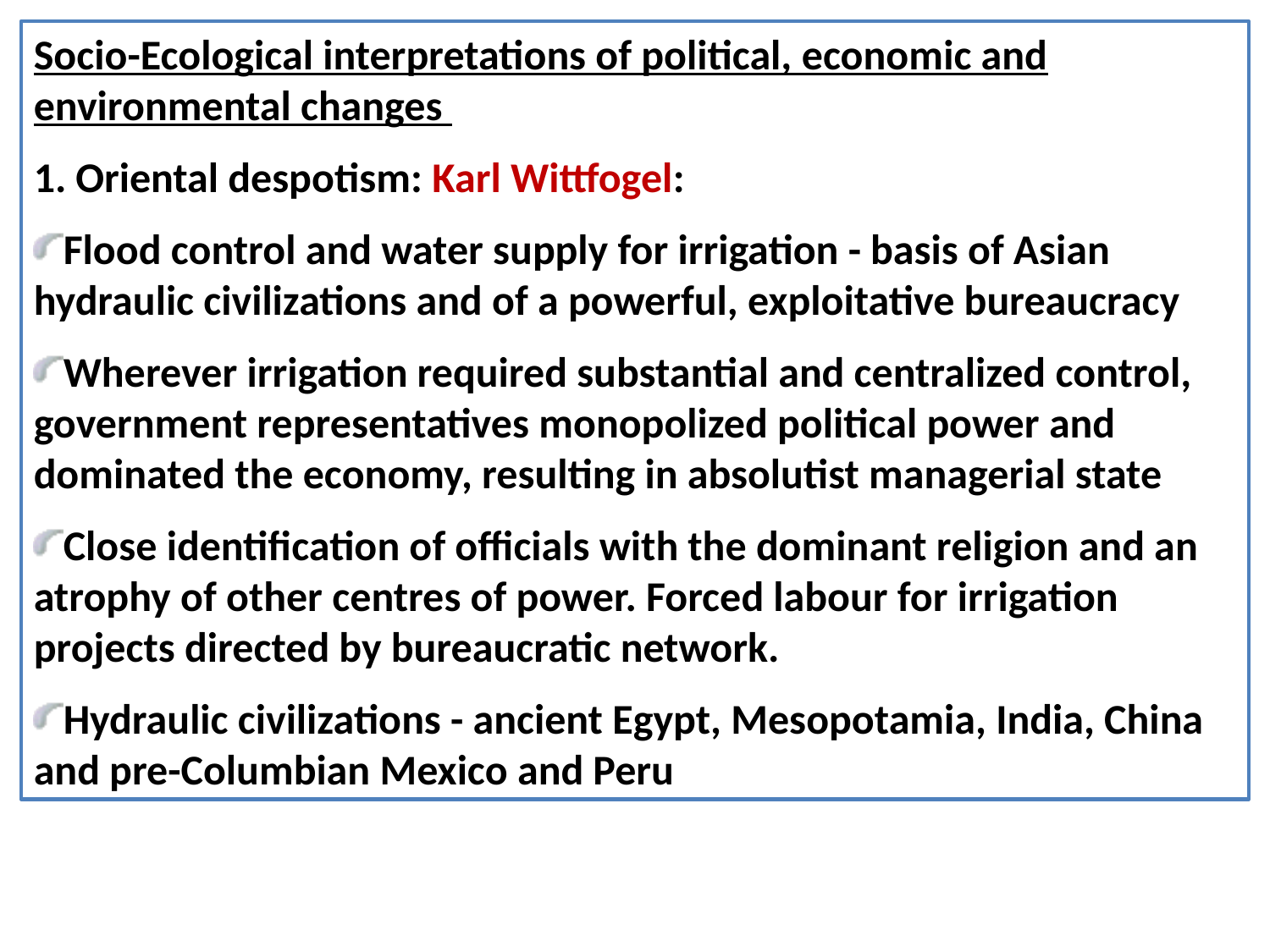

Socio-Ecological interpretations of political, economic and environmental changes
1. Oriental despotism: Karl Wittfogel:
Flood control and water supply for irrigation - basis of Asian hydraulic civilizations and of a powerful, exploitative bureaucracy
Wherever irrigation required substantial and centralized control, government representatives monopolized political power and dominated the economy, resulting in absolutist managerial state
Close identification of officials with the dominant religion and an atrophy of other centres of power. Forced labour for irrigation projects directed by bureaucratic network.
Hydraulic civilizations - ancient Egypt, Mesopotamia, India, China and pre-Columbian Mexico and Peru